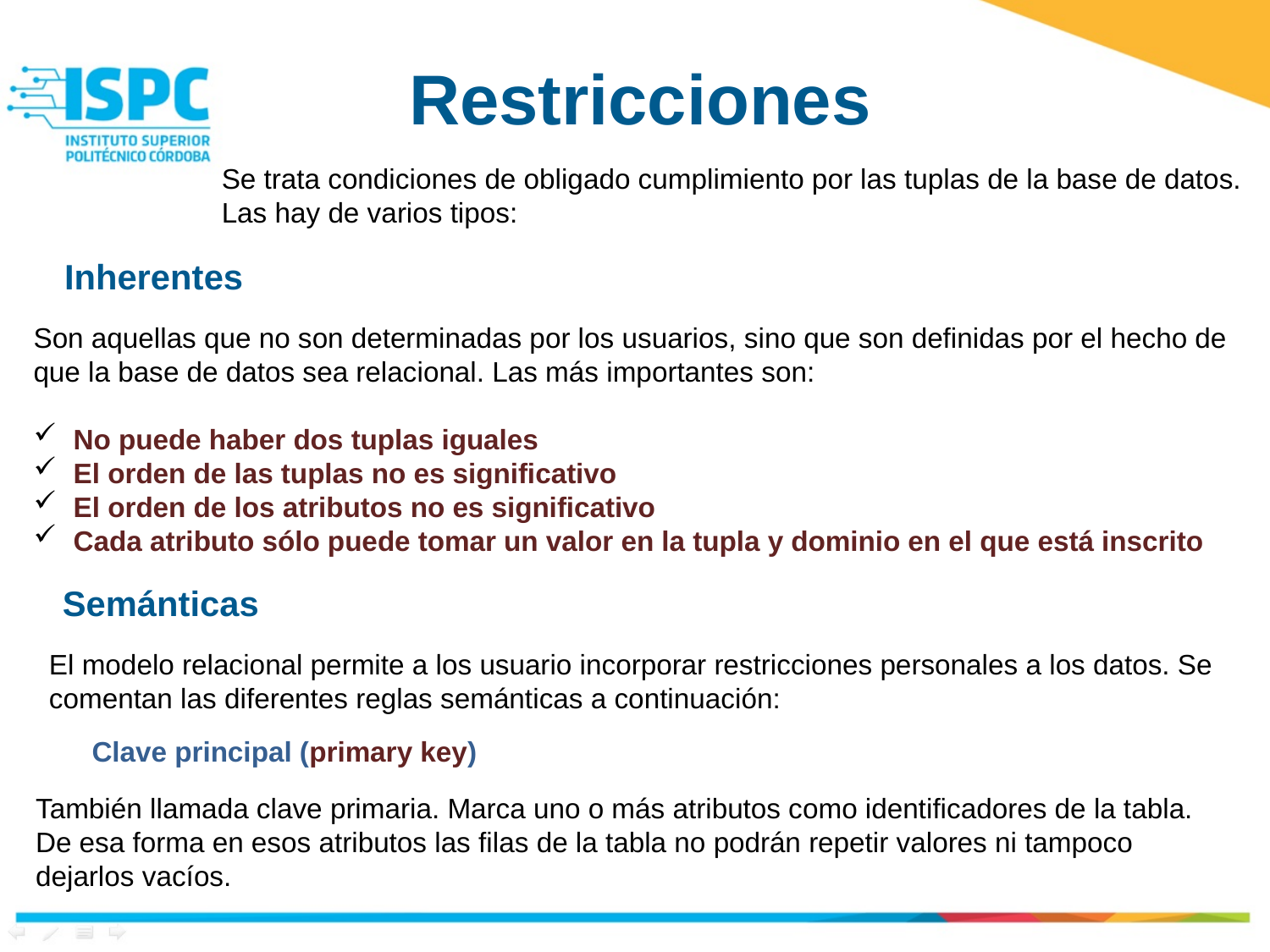

Restricciones
Se trata condiciones de obligado cumplimiento por las tuplas de la base de datos.
Las hay de varios tipos:
Inherentes
Son aquellas que no son determinadas por los usuarios, sino que son definidas por el hecho de que la base de datos sea relacional. Las más importantes son:

No puede haber dos tuplas iguales
El orden de las tuplas no es significativo
El orden de los atributos no es significativo
Cada atributo sólo puede tomar un valor en la tupla y dominio en el que está inscrito
Semánticas
El modelo relacional permite a los usuario incorporar restricciones personales a los datos. Se comentan las diferentes reglas semánticas a continuación:
Clave principal (primary key)
También llamada clave primaria. Marca uno o más atributos como identificadores de la tabla. De esa forma en esos atributos las filas de la tabla no podrán repetir valores ni tampoco dejarlos vacíos.